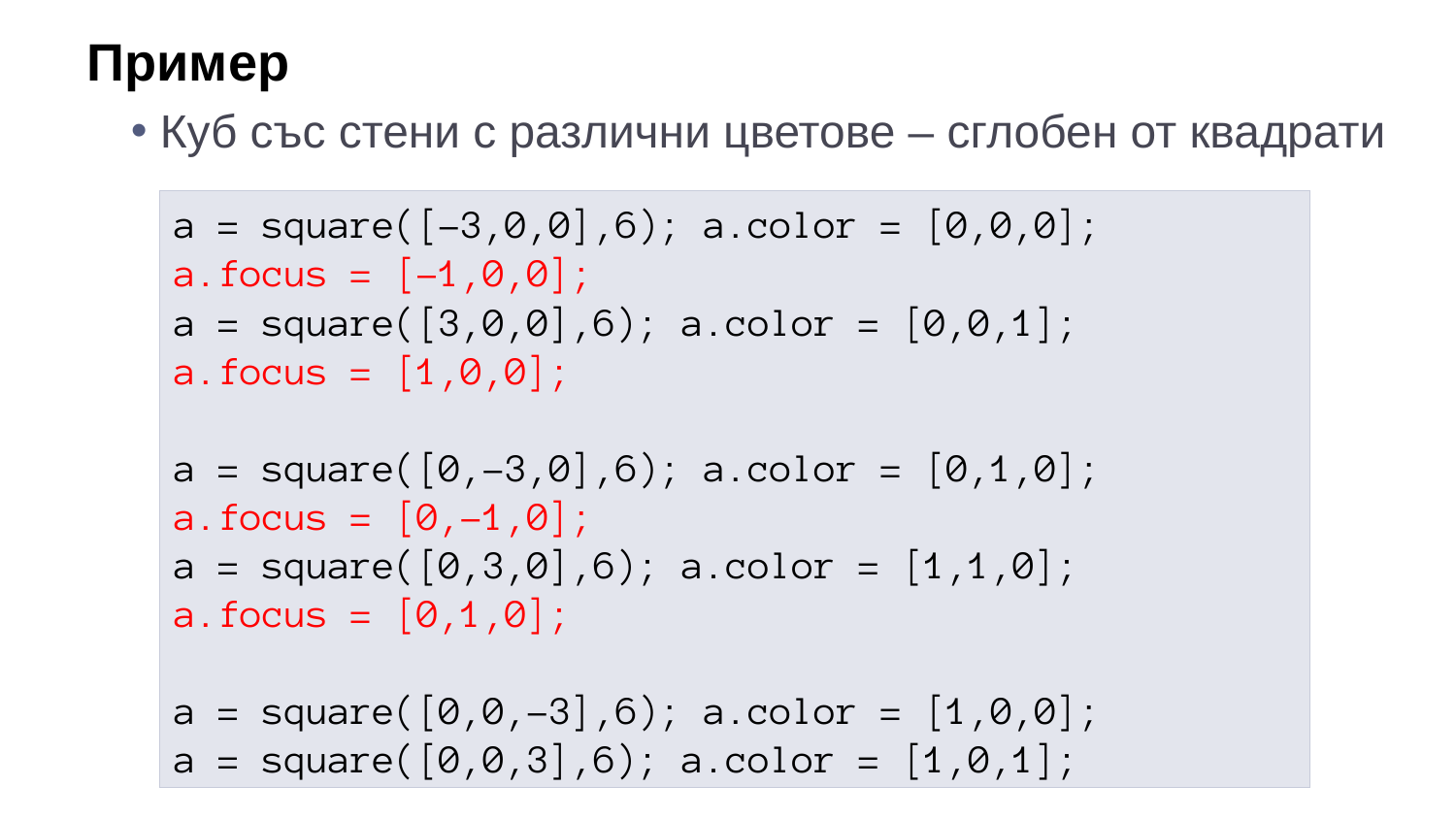

Пример
Куб със стени с различни цветове – сглобен от квадрати
a = square([-3,0,0],6); a.color = [0,0,0];
a.focus = [-1,0,0];
a = square([3,0,0],6); a.color = [0,0,1];
a.focus = [1,0,0];

a = square([0,-3,0],6); a.color = [0,1,0];
a.focus = [0,-1,0];
a = square([0,3,0],6); a.color = [1,1,0];
a.focus = [0,1,0];

a = square([0,0,-3],6); a.color = [1,0,0];
a = square([0,0,3],6); a.color = [1,0,1];